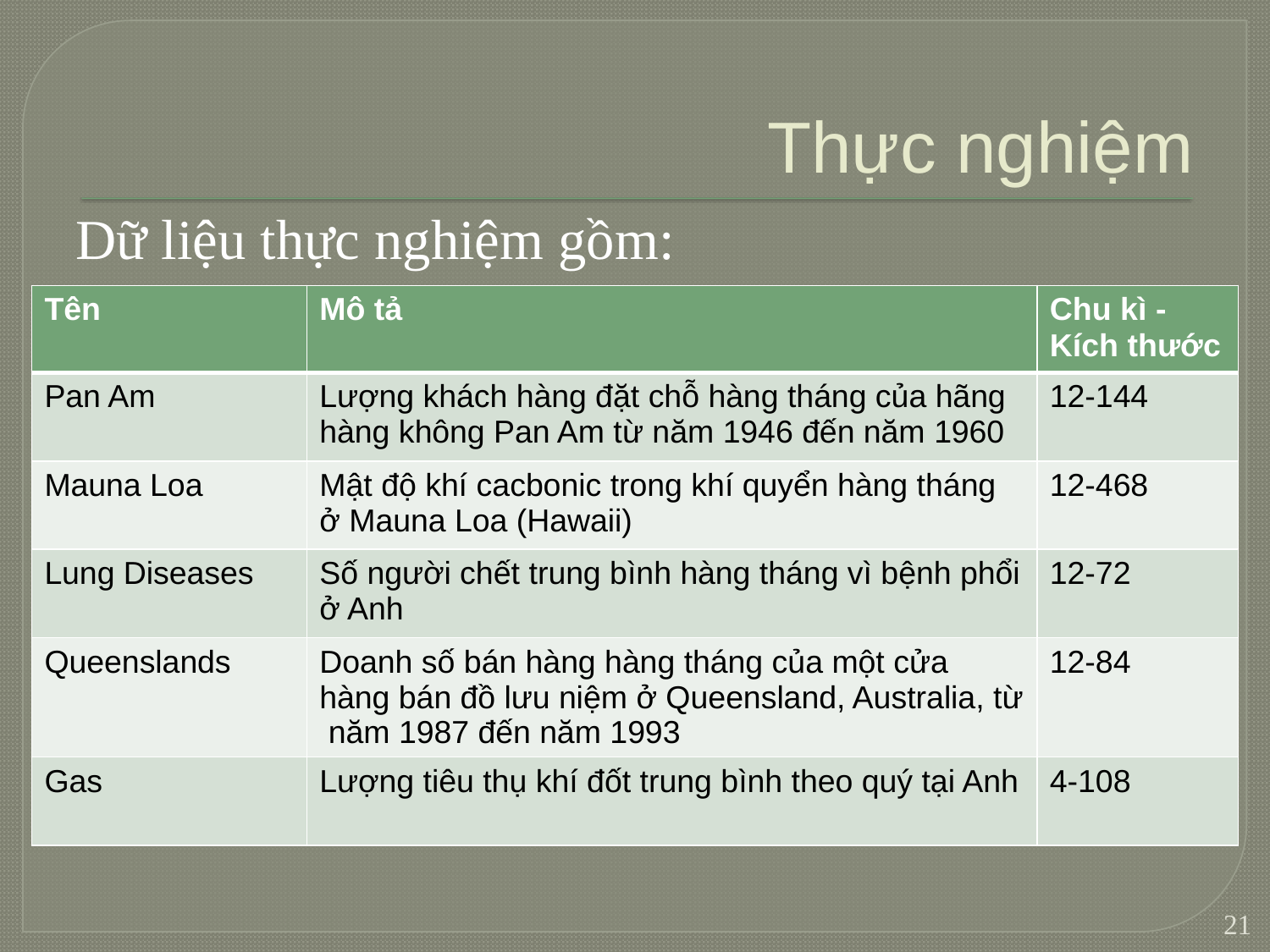

# Thực nghiệm
Dữ liệu thực nghiệm gồm:
| Tên | Mô tả | Chu kì - Kích thước |
| --- | --- | --- |
| Pan Am | Lượng khách hàng đặt chỗ hàng tháng của hãng hàng không Pan Am từ năm 1946 đến năm 1960 | 12-144 |
| Mauna Loa | Mật độ khí cacbonic trong khí quyển hàng tháng ở Mauna Loa (Hawaii) | 12-468 |
| Lung Diseases | Số người chết trung bình hàng tháng vì bệnh phổi ở Anh | 12-72 |
| Queenslands | Doanh số bán hàng hàng tháng của một cửa hàng bán đồ lưu niệm ở Queensland, Australia, từ năm 1987 đến năm 1993 | 12-84 |
| Gas | Lượng tiêu thụ khí đốt trung bình theo quý tại Anh | 4-108 |
21